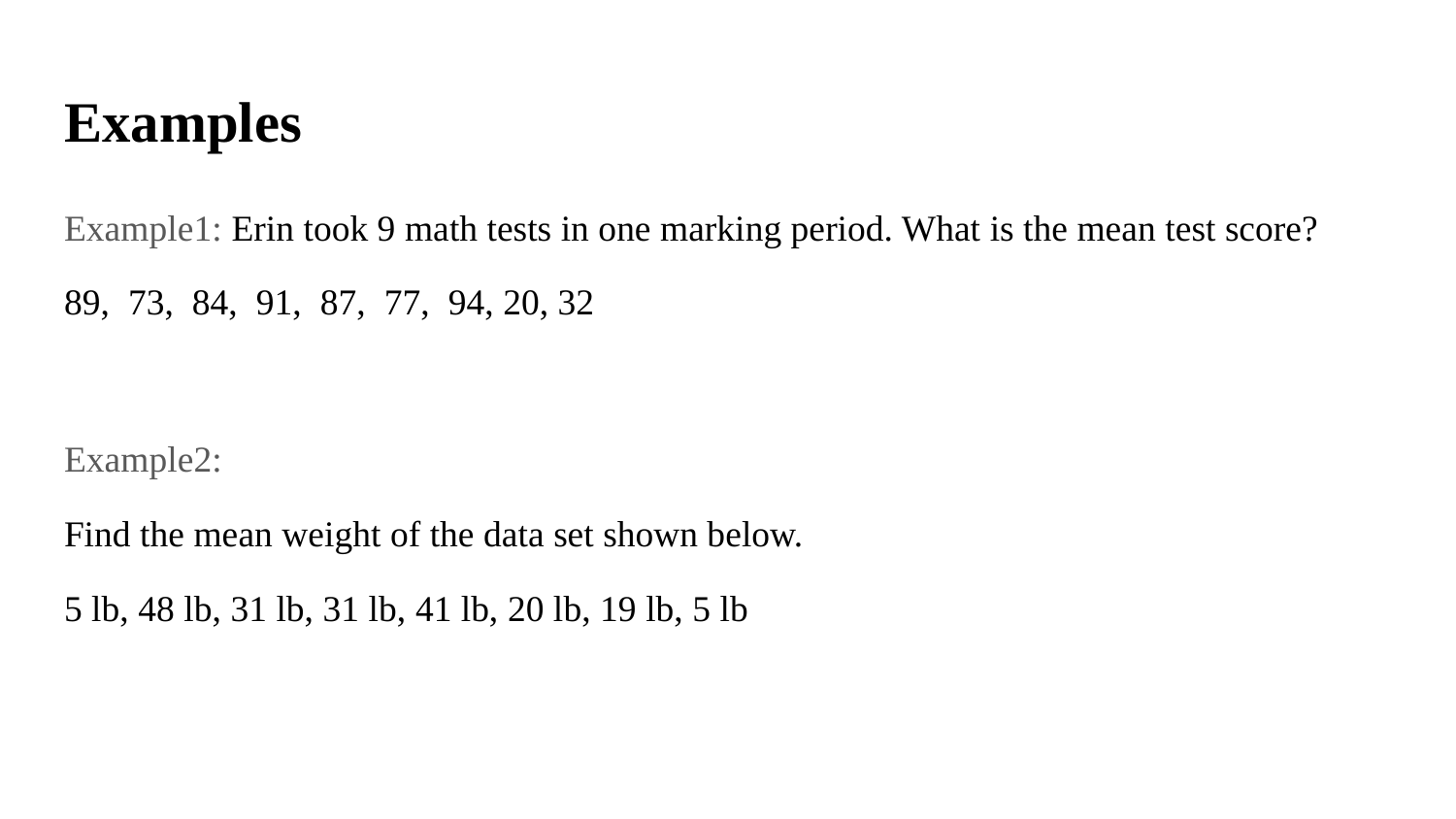

# Examples
Example1: Erin took 9 math tests in one marking period. What is the mean test score?
89,  73,  84,  91,  87,  77,  94, 20, 32

Example2:
Find the mean weight of the data set shown below.
5 lb, 48 lb, 31 lb, 31 lb, 41 lb, 20 lb, 19 lb, 5 lb